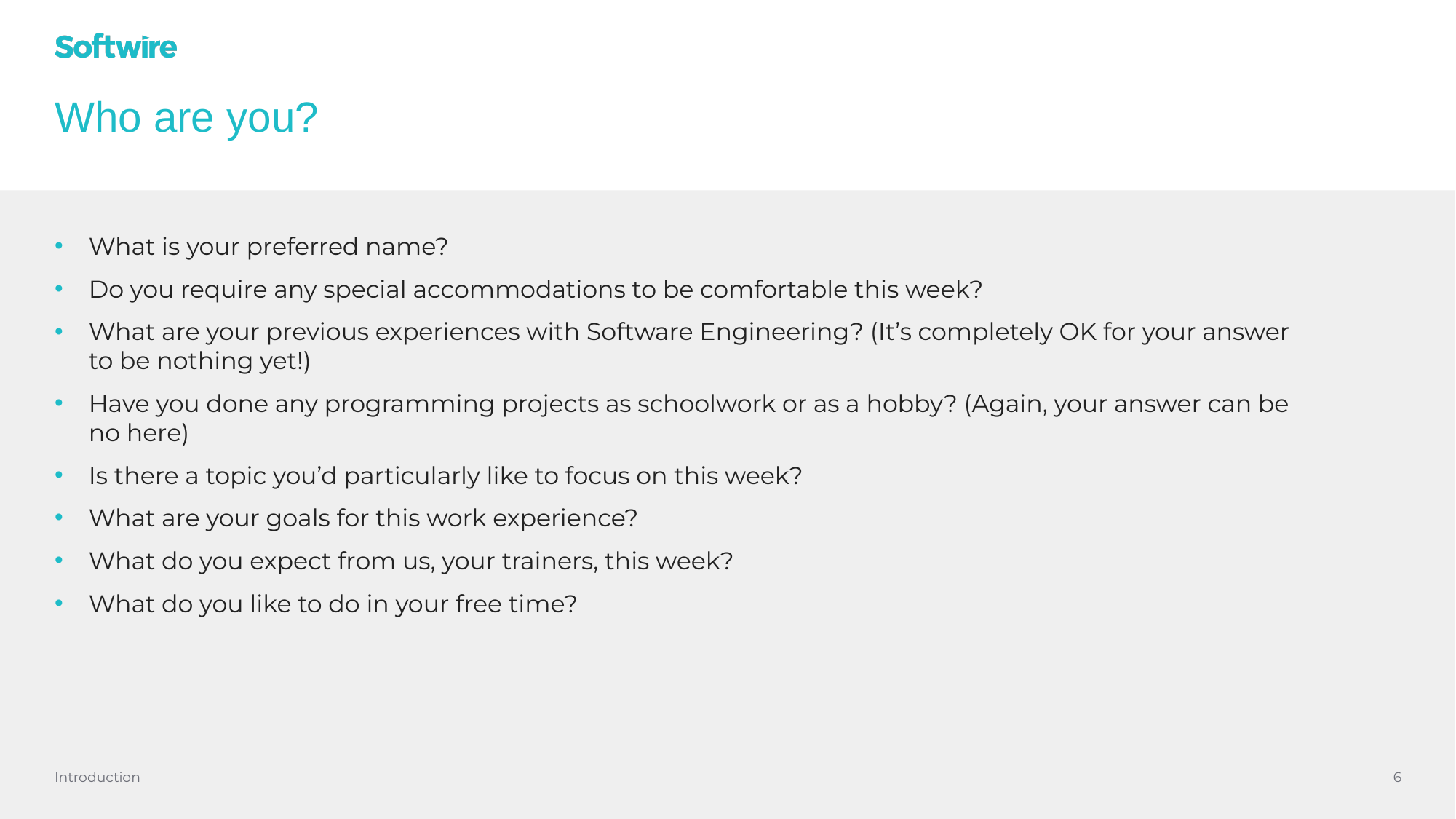

# Who are you?
What is your preferred name?
Do you require any special accommodations to be comfortable this week?
What are your previous experiences with Software Engineering? (It’s completely OK for your answer to be nothing yet!)
Have you done any programming projects as schoolwork or as a hobby? (Again, your answer can be no here)
Is there a topic you’d particularly like to focus on this week?
What are your goals for this work experience?
What do you expect from us, your trainers, this week?
What do you like to do in your free time?
Introduction
6